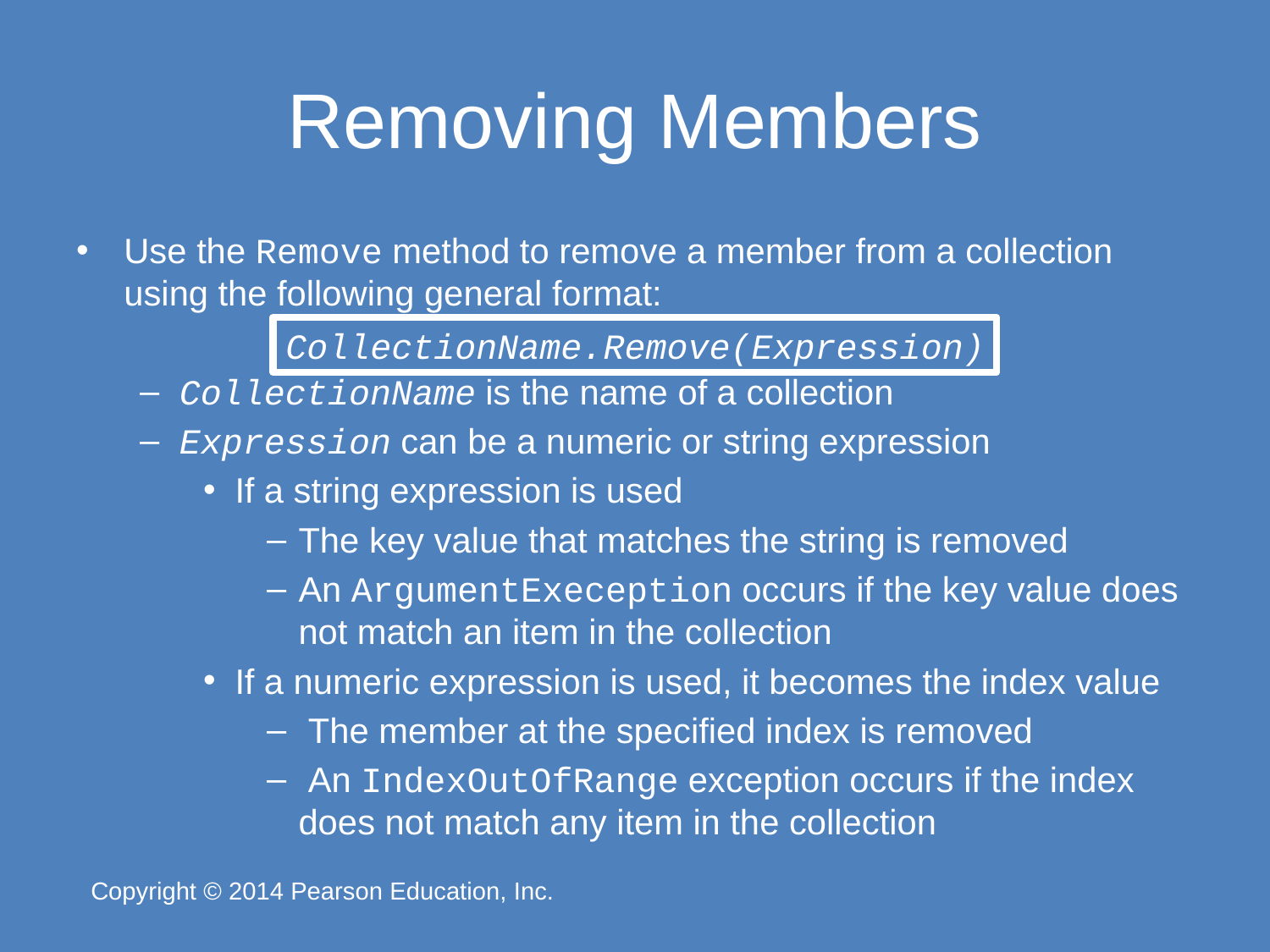

# Removing Members
Use the Remove method to remove a member from a collection using the following general format:

CollectionName is the name of a collection
Expression can be a numeric or string expression
If a string expression is used
The key value that matches the string is removed
An ArgumentExeception occurs if the key value does not match an item in the collection
If a numeric expression is used, it becomes the index value
 The member at the specified index is removed
 An IndexOutOfRange exception occurs if the index does not match any item in the collection

CollectionName.Remove(Expression)